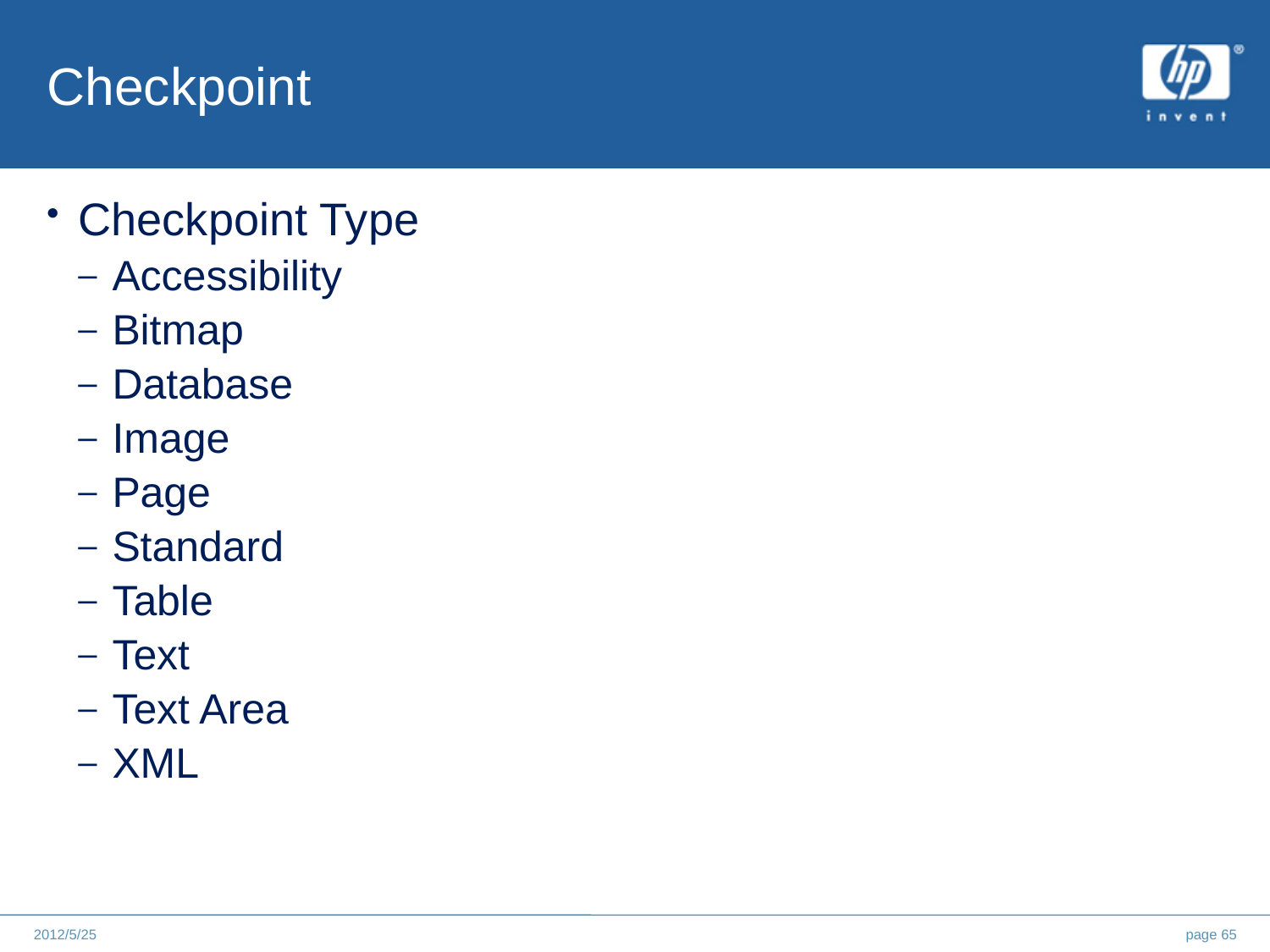

# Checkpoint
Checkpoint Type
Accessibility
Bitmap
Database
Image
Page
Standard
Table
Text
Text Area
XML
******
2012/5/25
page 65